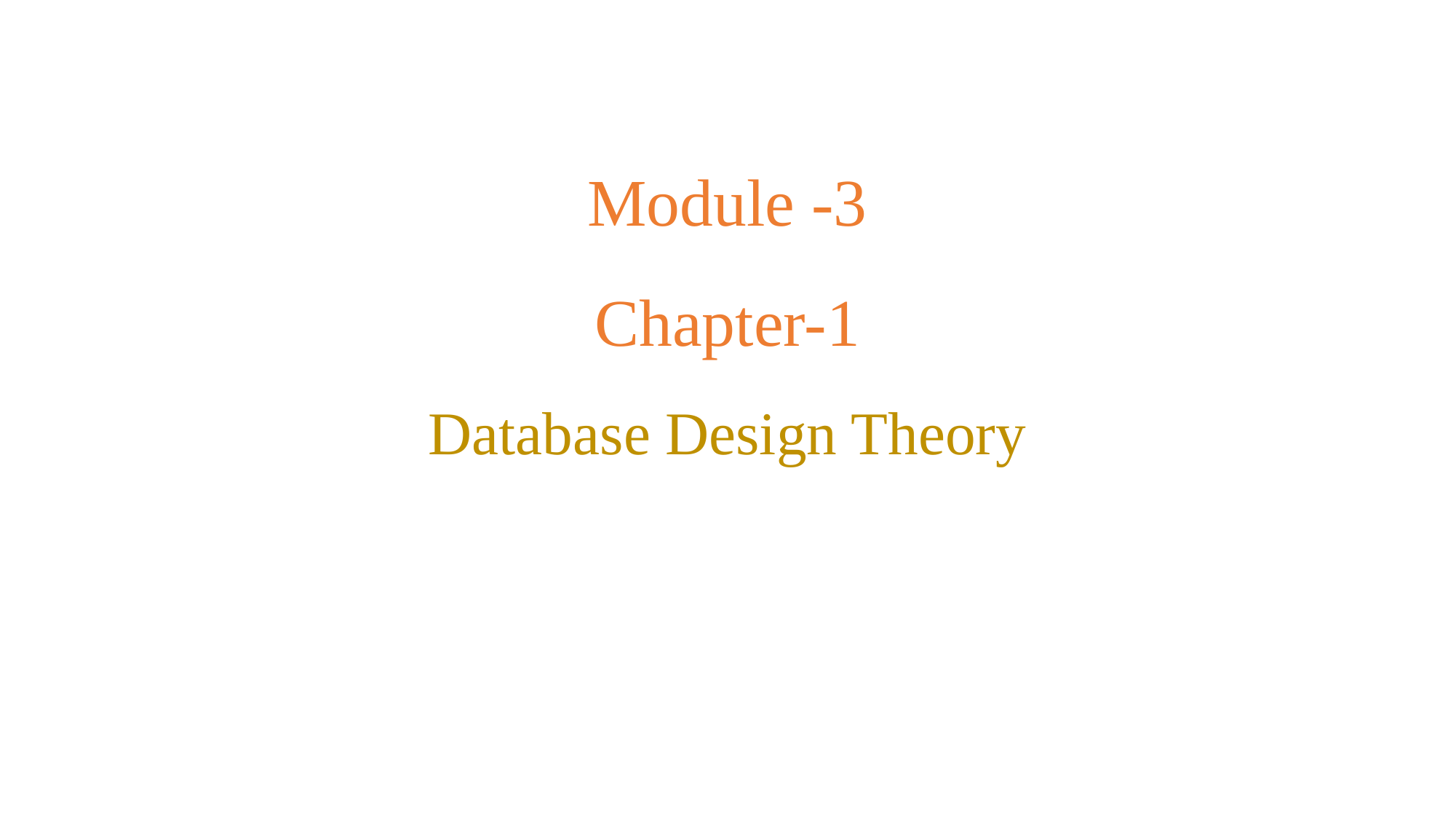

# Module -3 Chapter-1
Database Design Theory